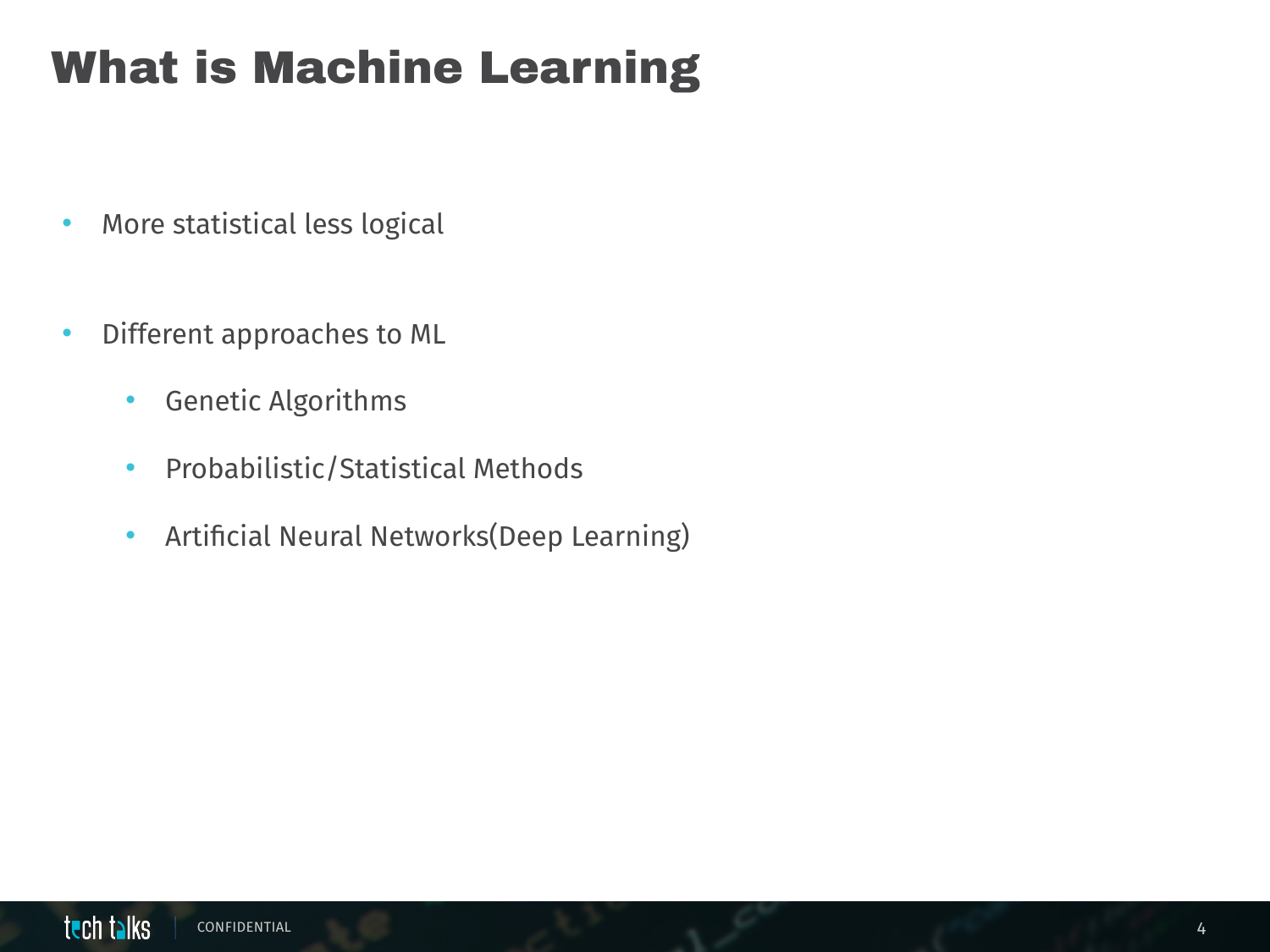

What is Machine Learning
More statistical less logical

Different approaches to ML

Genetic Algorithms

Probabilistic/Statistical Methods

Artificial Neural Networks(Deep Learning)